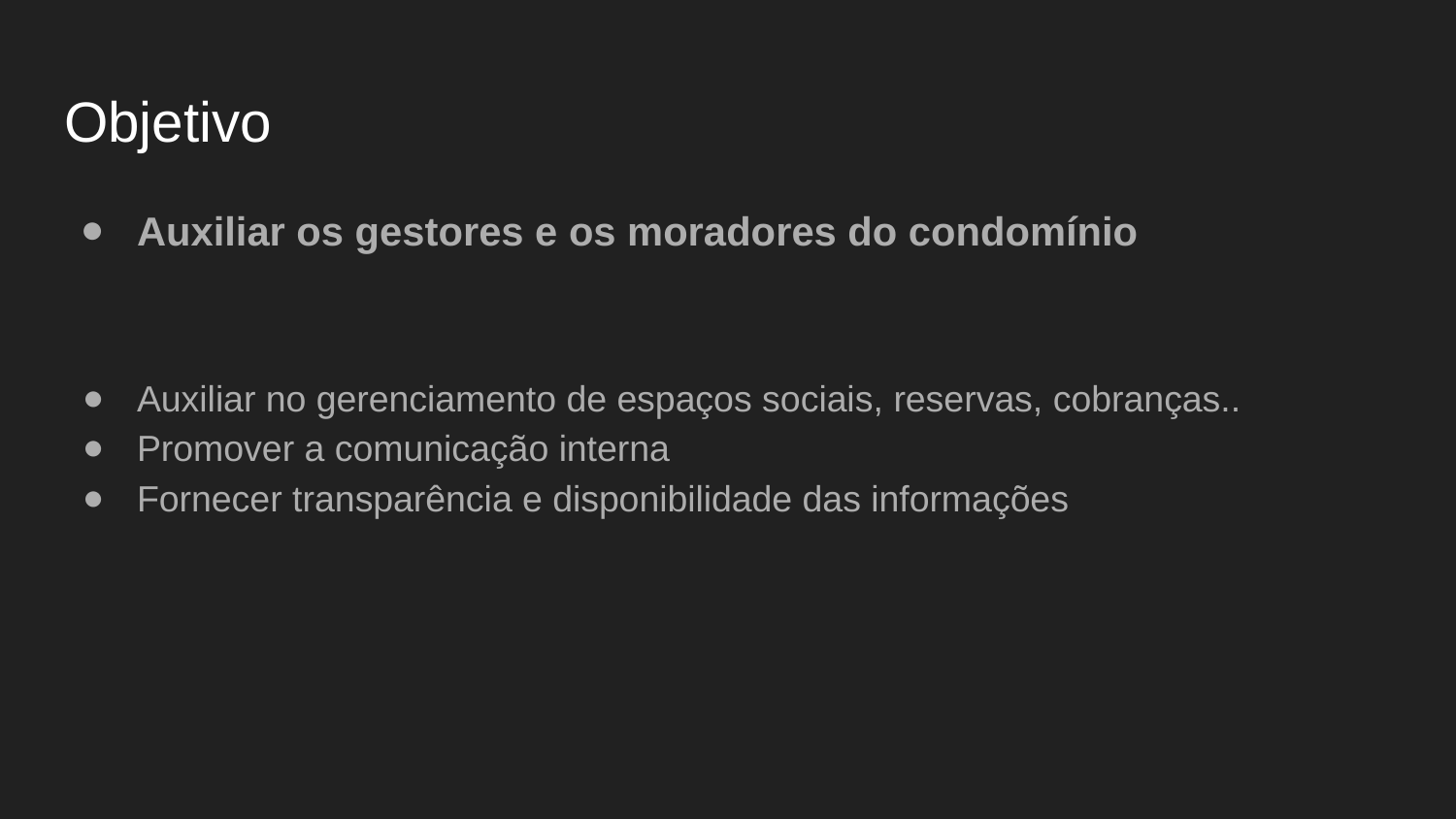

# Objetivo
Auxiliar os gestores e os moradores do condomínio

Auxiliar no gerenciamento de espaços sociais, reservas, cobranças..
Promover a comunicação interna
Fornecer transparência e disponibilidade das informações